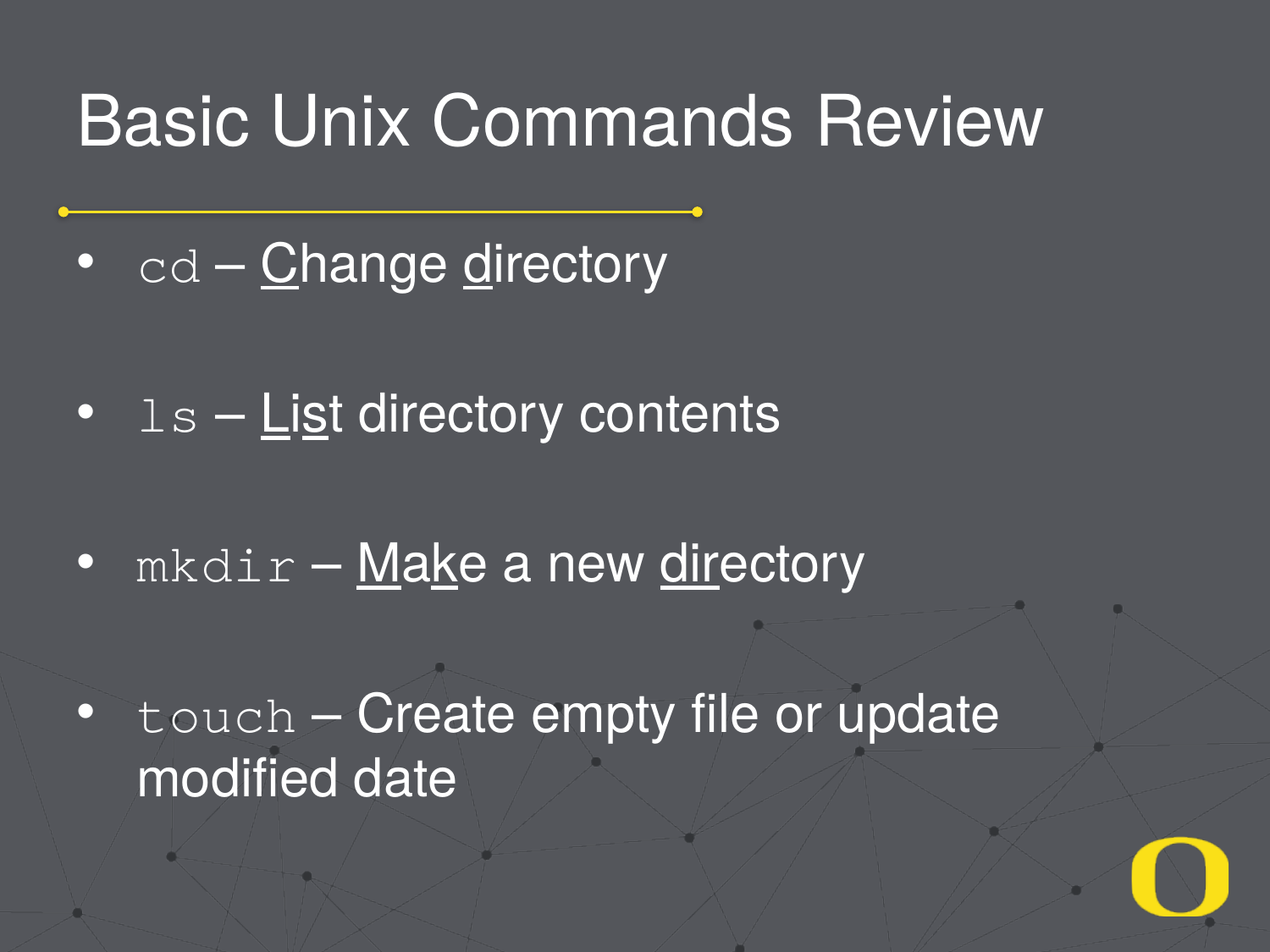

# Basic Unix Commands Review
cd – Change directory

ls – List directory contents

mkdir – Make a new directory

touch – Create empty file or update modified date